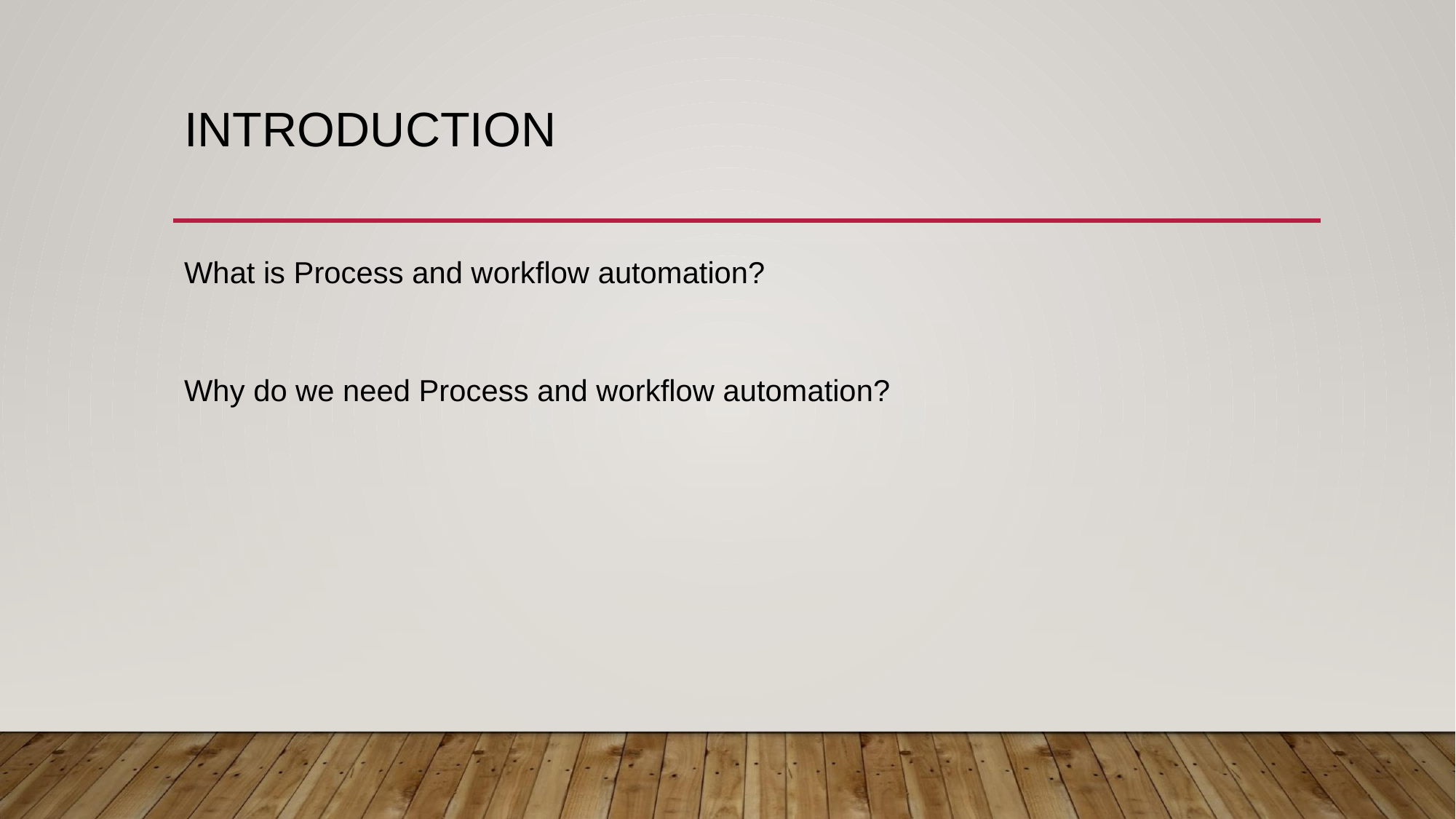

# INTRODUCTION
What is Process and workflow automation?

Why do we need Process and workflow automation?